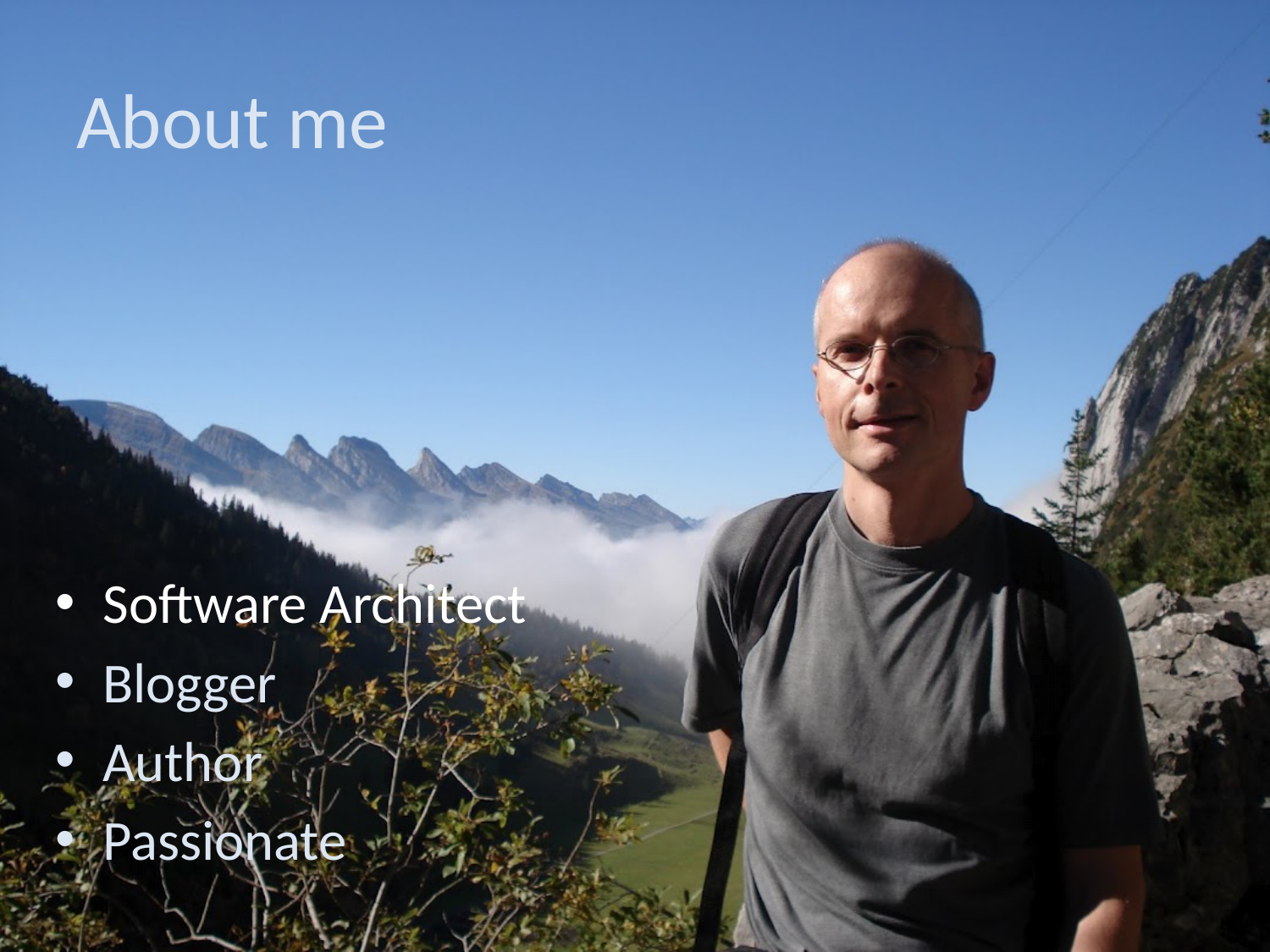

# About me
Software Architect
Blogger
Author
Passionate